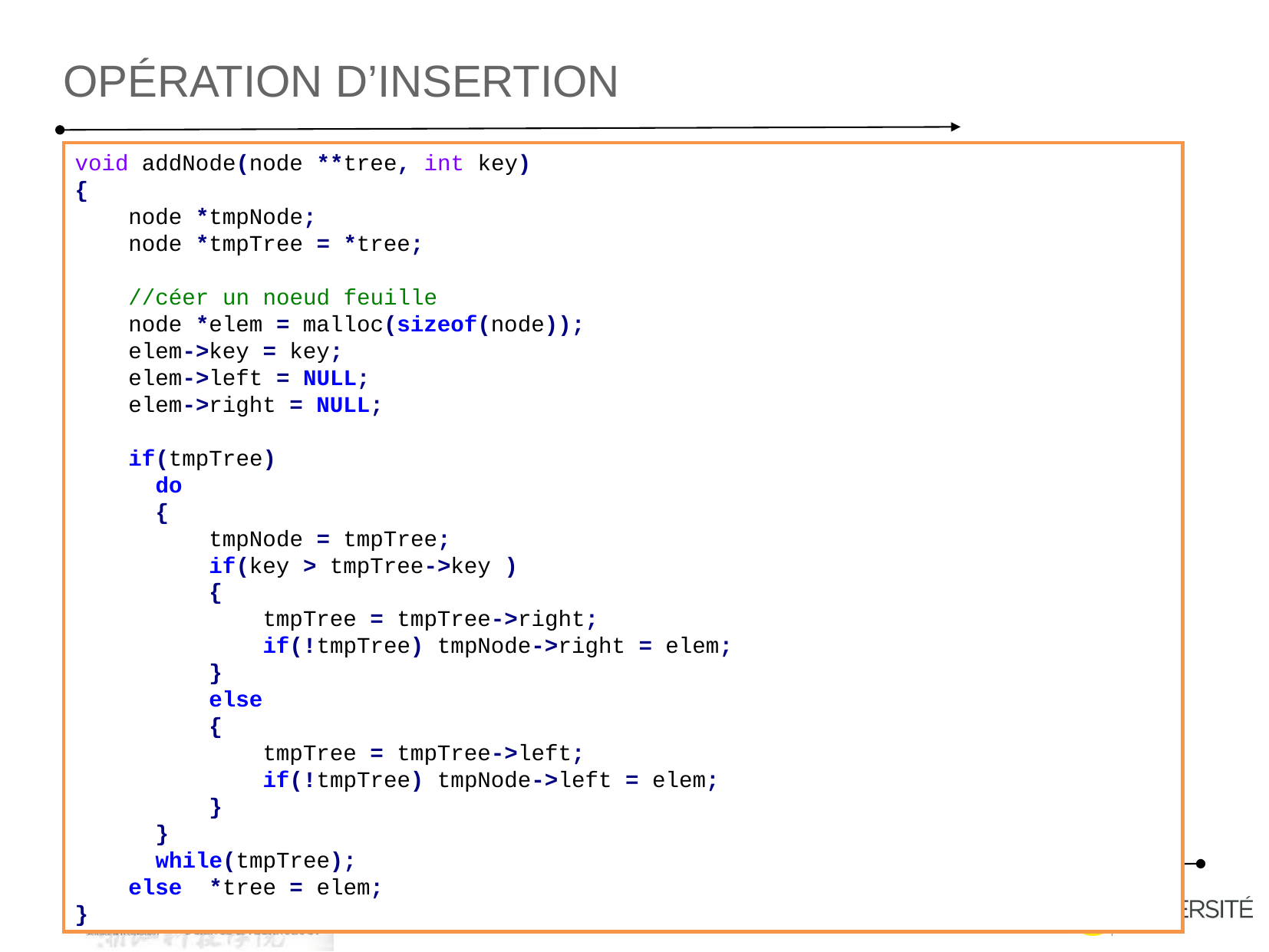

OPÉRATION D’INSERTION
void addNode(node **tree, int key)
{
    node *tmpNode;
    node *tmpTree = *tree;

    //céer un noeud feuille
    node *elem = malloc(sizeof(node));
    elem->key = key;
    elem->left = NULL;
    elem->right = NULL;

    if(tmpTree)
      do
      {
          tmpNode = tmpTree;
          if(key > tmpTree->key )
          {
              tmpTree = tmpTree->right;
              if(!tmpTree) tmpNode->right = elem;
          }
          else
          {
              tmpTree = tmpTree->left;
              if(!tmpTree) tmpNode->left = elem;
          }
      }
      while(tmpTree);
    else  *tree = elem;
}